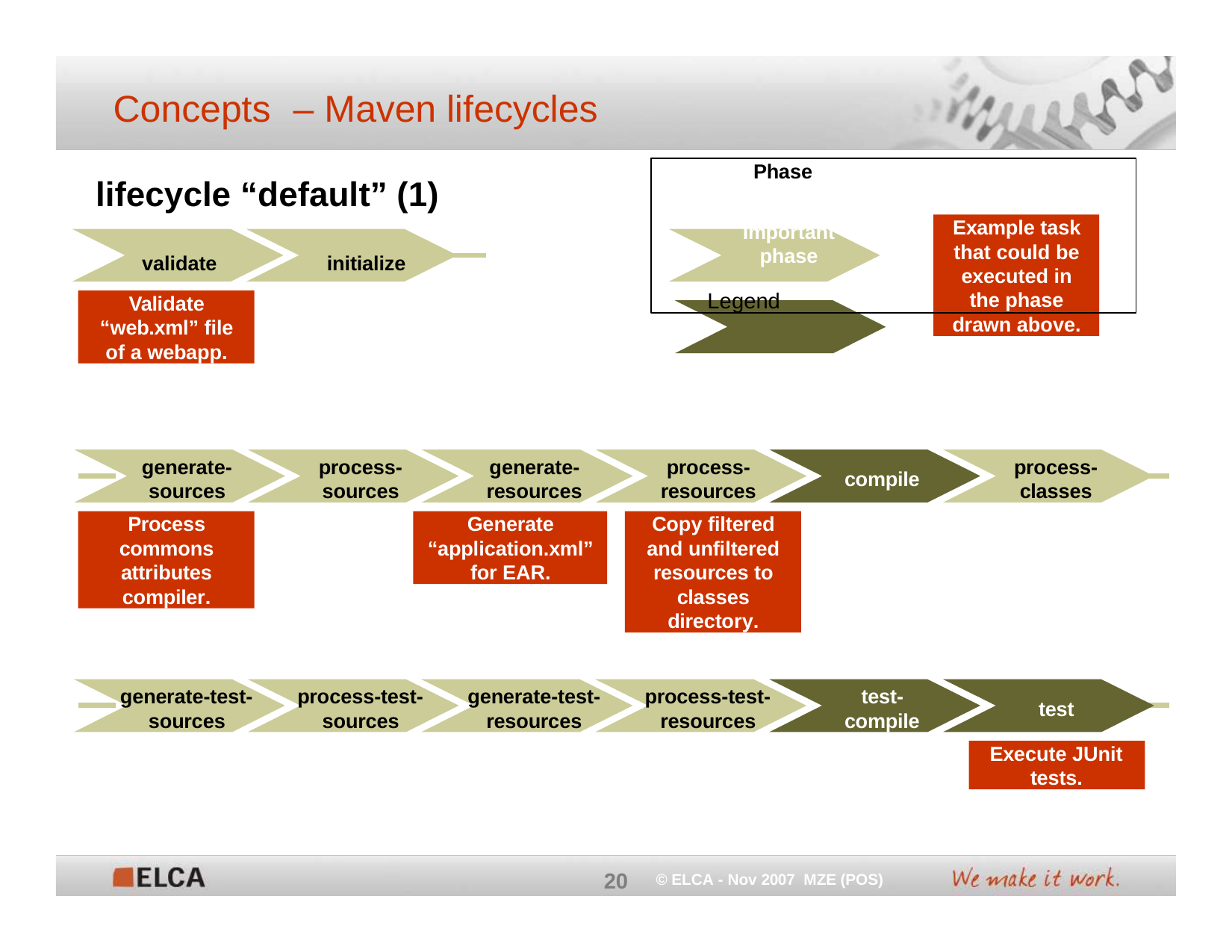

Concepts	– Maven lifecycles
Phase

Important phase

Legend
lifecycle “default” (1)

validate	initialize
Example task that could be executed in the phase drawn above.

Validate “web.xml” file of a webapp.

generate- sources
process- sources
generate- resources
process- resources
process- classes
compile

Process commons attributes compiler.
Generate “application.xml” for EAR.
Copy filtered and unfiltered resources to classes directory.

generate-test- sources
process-test- sources
generate-test- resources
process-test- resources
test- compile
test

Execute JUnit tests.
20
© ELCA - Nov 2007  MZE (POS)